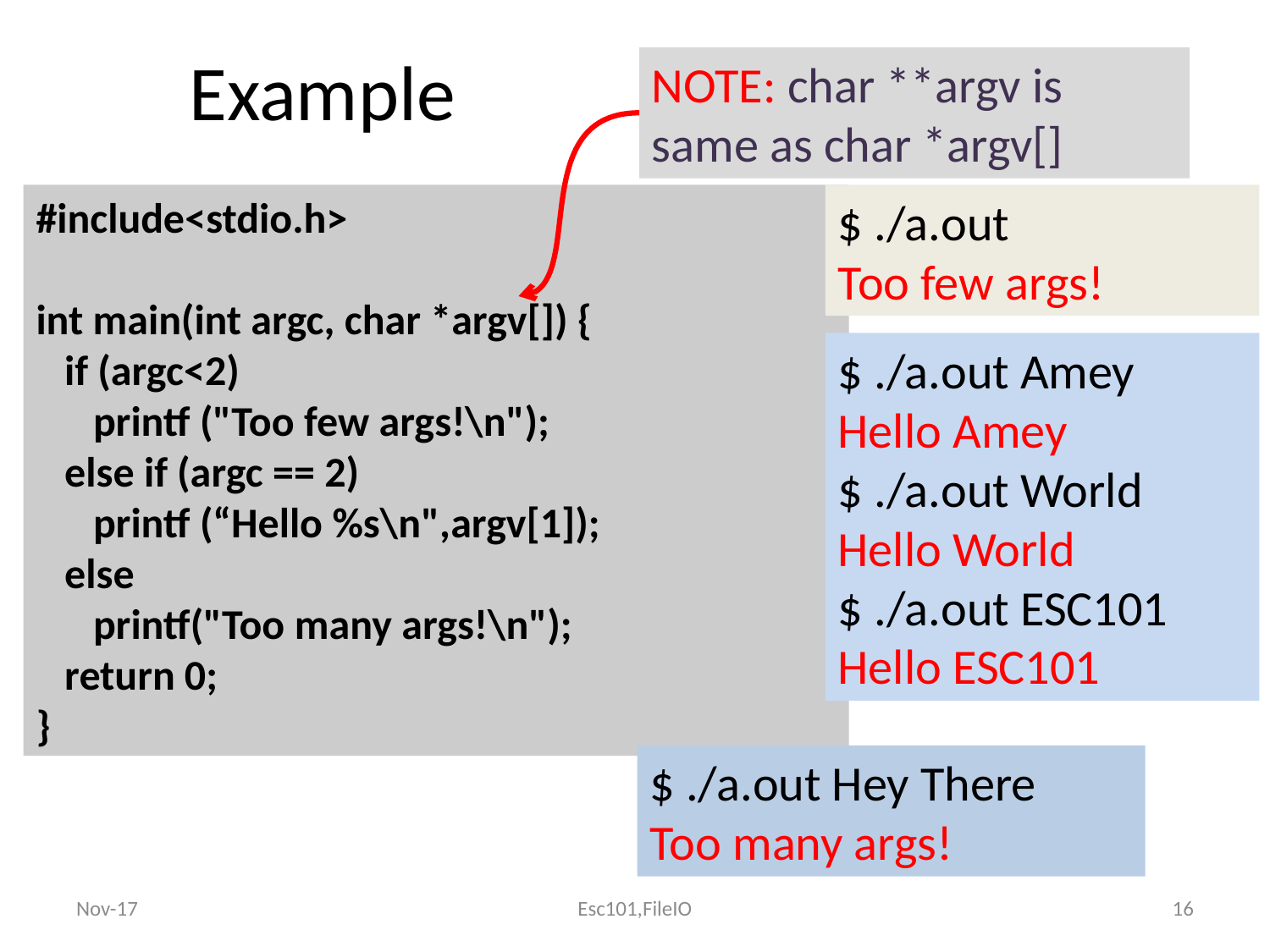

# Example
NOTE: char **argv is same as char *argv[]
#include<stdio.h>

int main(int argc, char *argv[]) {
   if (argc<2)
      printf ("Too few args!\n");
   else if (argc == 2)
      printf (“Hello %s\n",argv[1]);
   else
      printf("Too many args!\n");
   return 0;
}
$ ./a.out
Too few args!
$ ./a.out Amey
Hello Amey
$ ./a.out World
Hello World
$ ./a.out ESC101
Hello ESC101
$ ./a.out Hey There
Too many args!
Nov-17
Esc101,FileIO
16